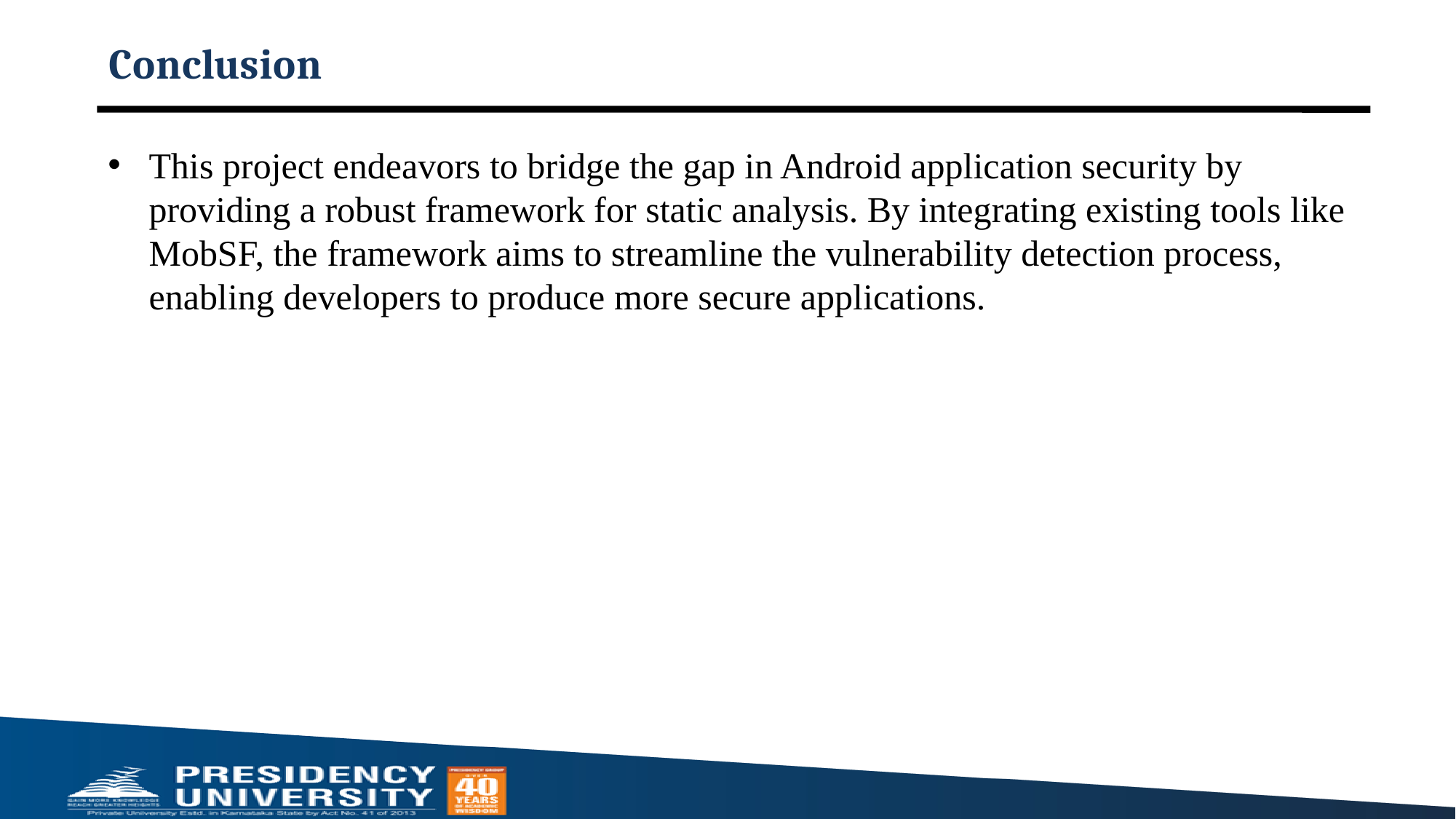

# Conclusion
This project endeavors to bridge the gap in Android application security by providing a robust framework for static analysis. By integrating existing tools like MobSF, the framework aims to streamline the vulnerability detection process, enabling developers to produce more secure applications.